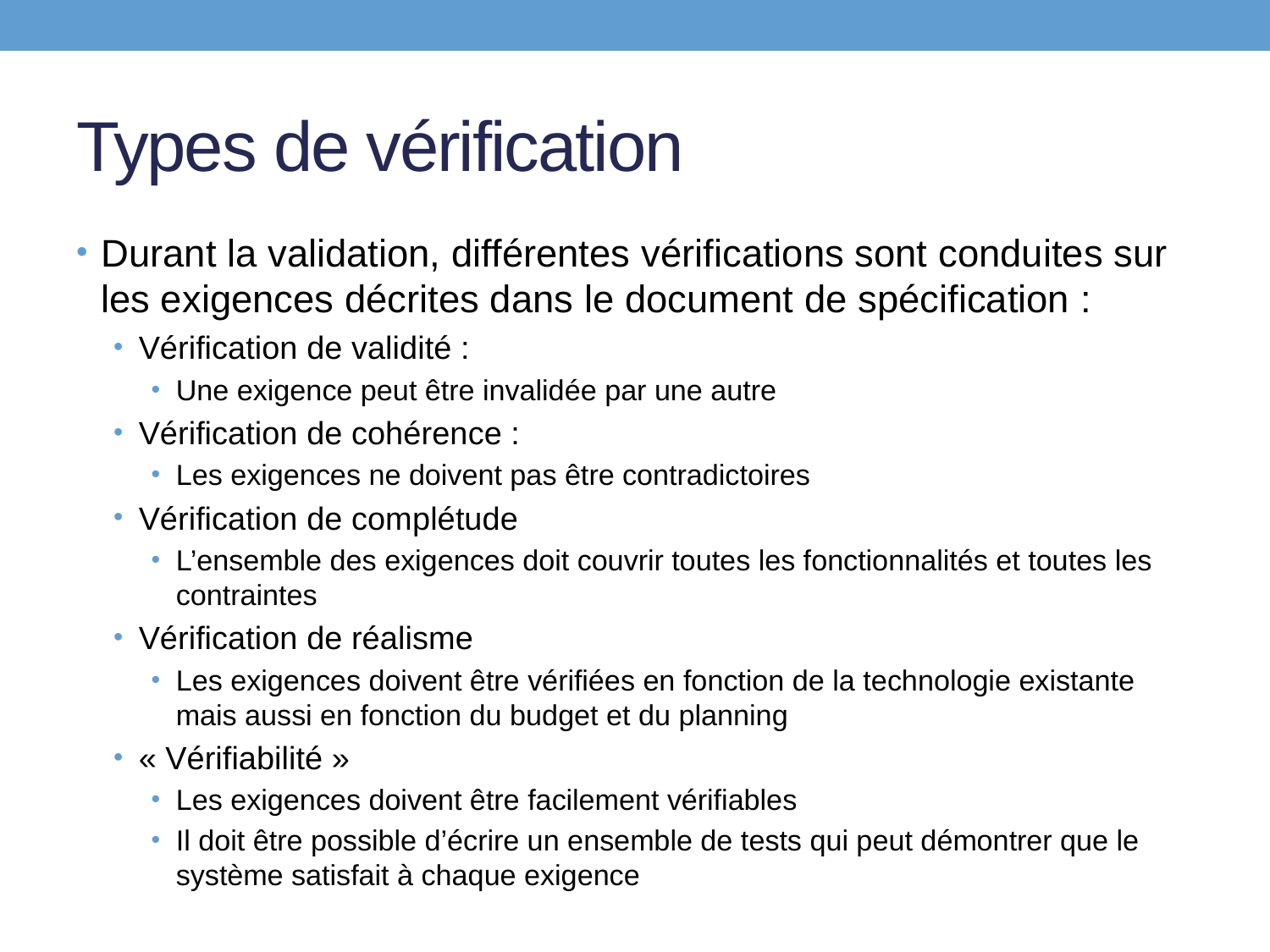

# Types de vérification
Durant la validation, différentes vérifications sont conduites sur les exigences décrites dans le document de spécification :
Vérification de validité :
Une exigence peut être invalidée par une autre
Vérification de cohérence :
Les exigences ne doivent pas être contradictoires
Vérification de complétude
L’ensemble des exigences doit couvrir toutes les fonctionnalités et toutes les contraintes
Vérification de réalisme
Les exigences doivent être vérifiées en fonction de la technologie existante mais aussi en fonction du budget et du planning
« Vérifiabilité »
Les exigences doivent être facilement vérifiables
Il doit être possible d’écrire un ensemble de tests qui peut démontrer que le système satisfait à chaque exigence